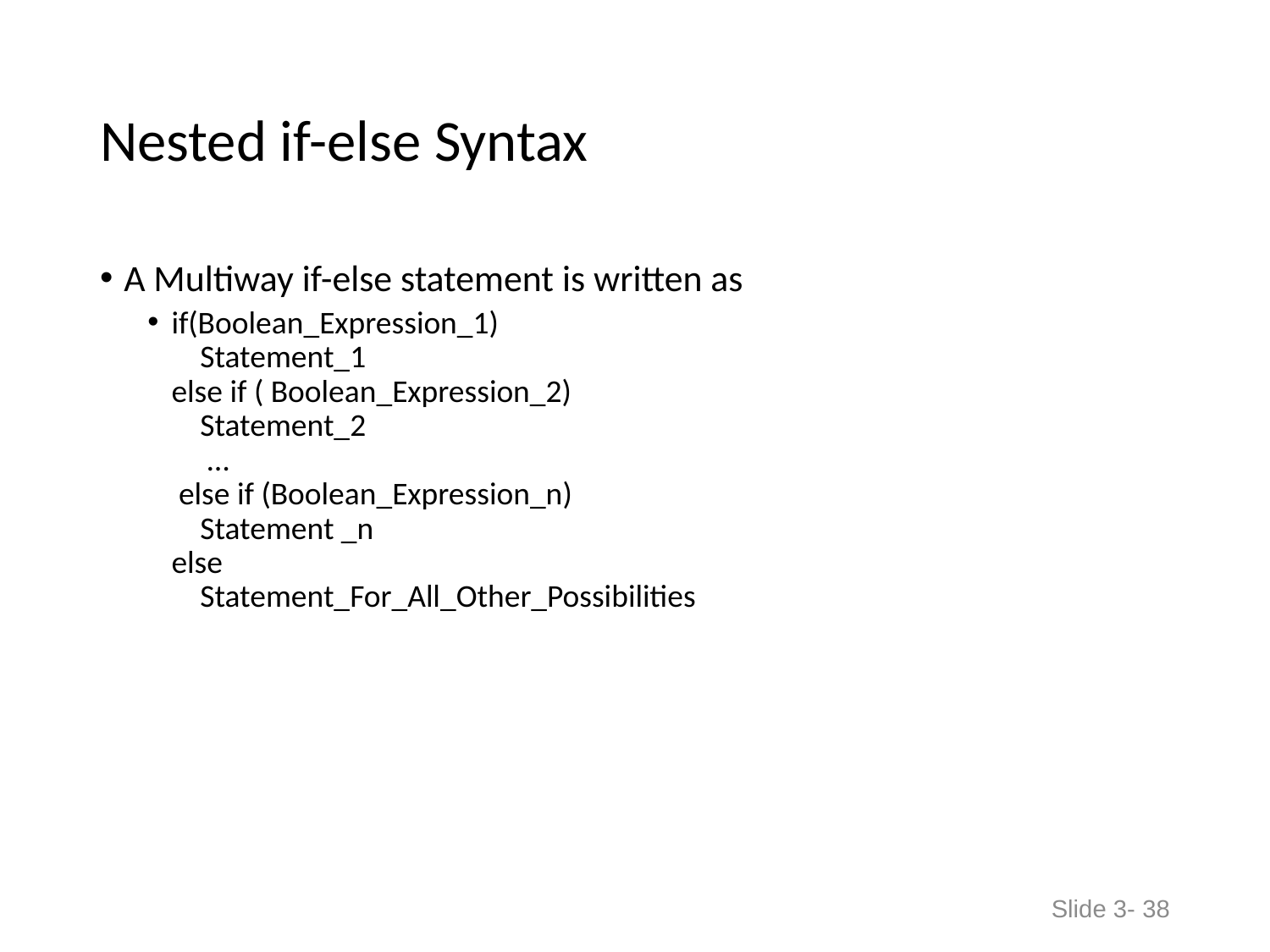

# Nested if-else Syntax
A Multiway if-else statement is written as
if(Boolean_Expression_1)
    Statement_1
else if ( Boolean_Expression_2)
    Statement_2
     …
 else if (Boolean_Expression_n)
    Statement _n
else
    Statement_For_All_Other_Possibilities
Slide 3- 38